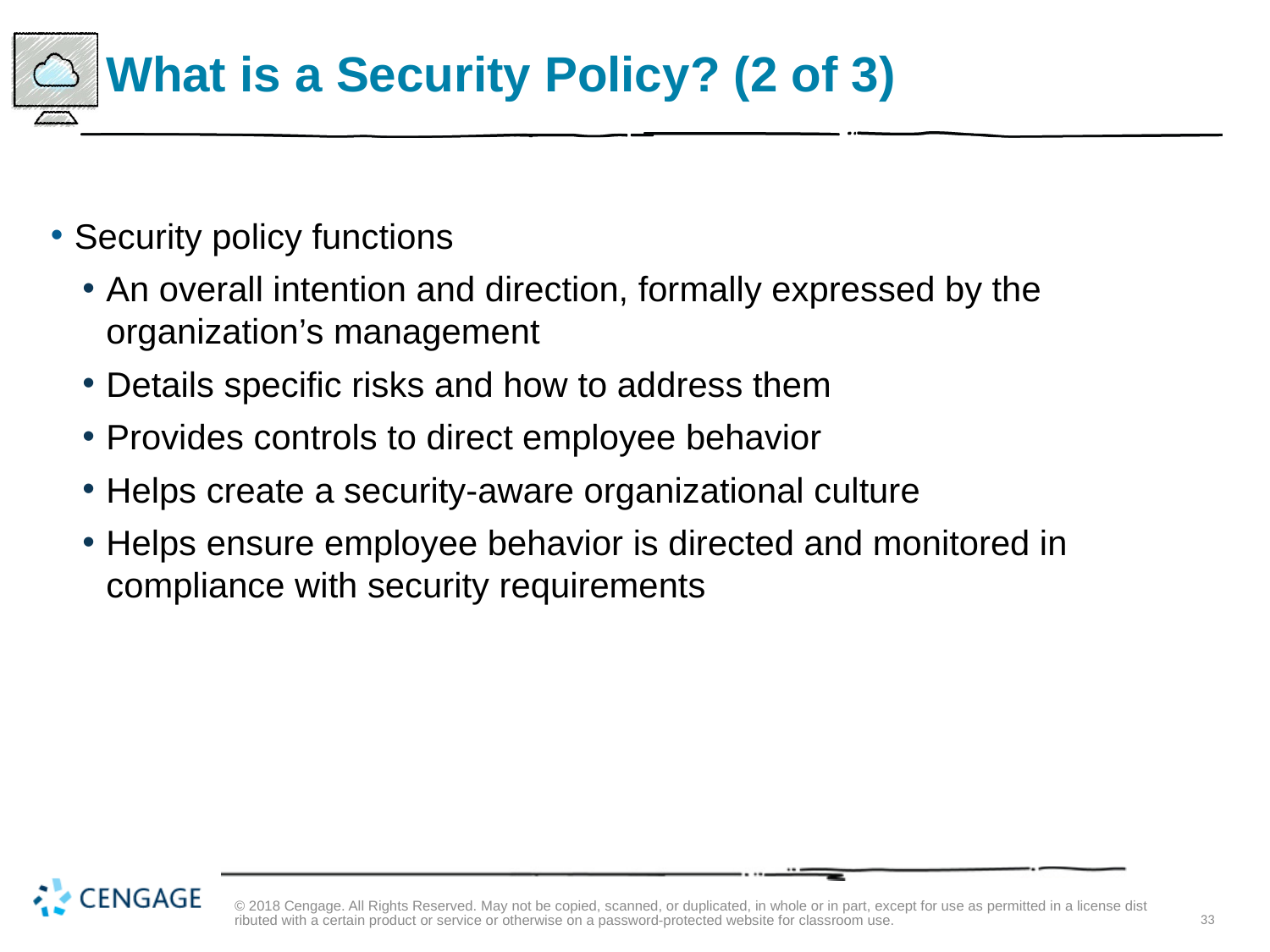

# What is a Security Policy? (2 of 3)
Security policy functions
An overall intention and direction, formally expressed by the organization’s management
Details specific risks and how to address them
Provides controls to direct employee behavior
Helps create a security-aware organizational culture
Helps ensure employee behavior is directed and monitored in compliance with security requirements
© 2018 Cengage. All Rights Reserved. May not be copied, scanned, or duplicated, in whole or in part, except for use as permitted in a license distributed with a certain product or service or otherwise on a password-protected website for classroom use.